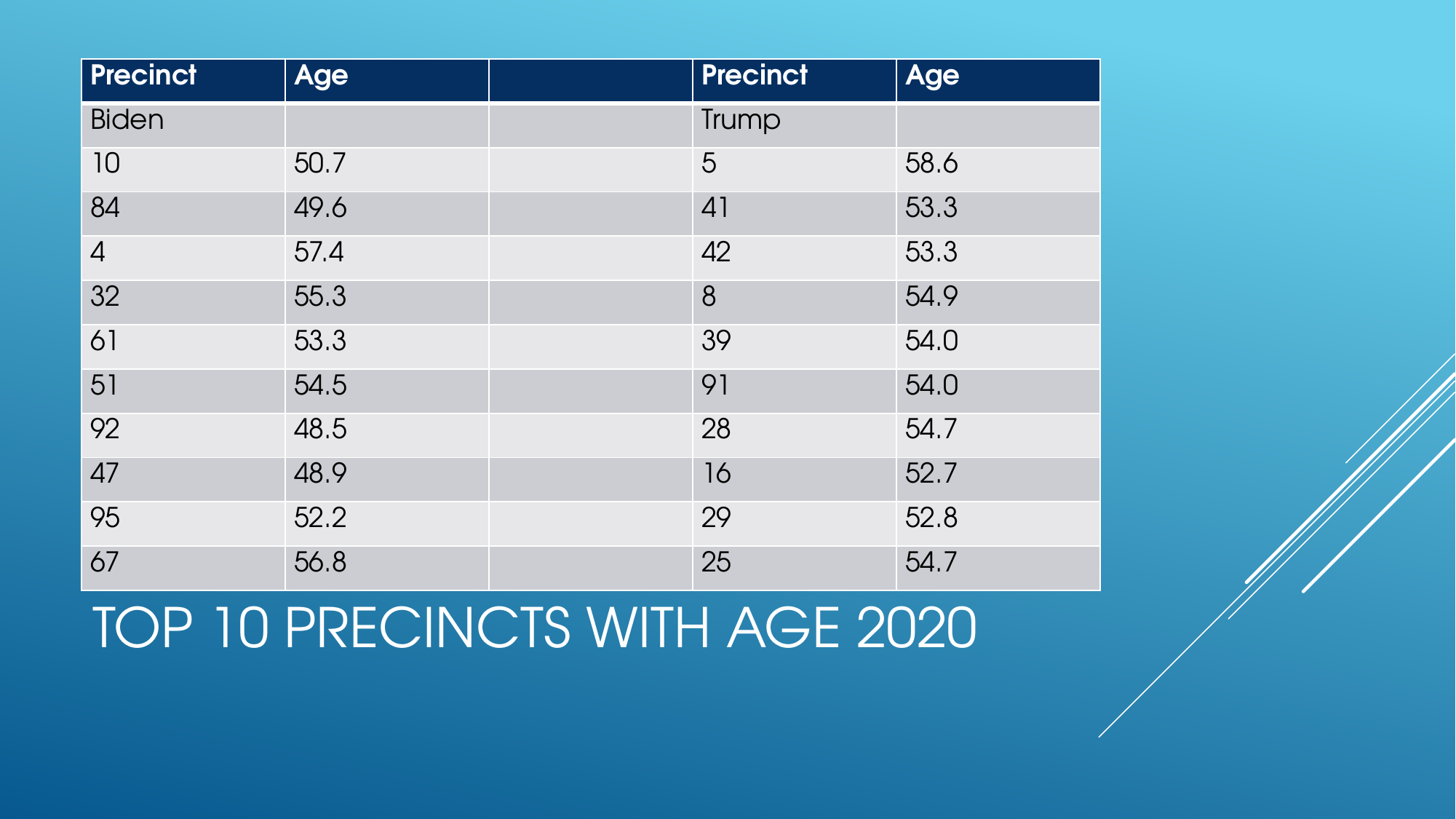

| Precinct | Age |  | Precinct | Age |
| --- | --- | --- | --- | --- |
| Biden |  |  | Trump |  |
| 10 | 50.7 |  | 5 | 58.6 |
| 84 | 49.6 |  | 41 | 53.3 |
| 4 | 57.4 |  | 42 | 53.3 |
| 32 | 55.3 |  | 8 | 54.9 |
| 61 | 53.3 |  | 39 | 54.0 |
| 51 | 54.5 |  | 91 | 54.0 |
| 92 | 48.5 |  | 28 | 54.7 |
| 47 | 48.9 |  | 16 | 52.7 |
| 95 | 52.2 |  | 29 | 52.8 |
| 67 | 56.8 |  | 25 | 54.7 |
# Top 10 Precincts with Age 2020